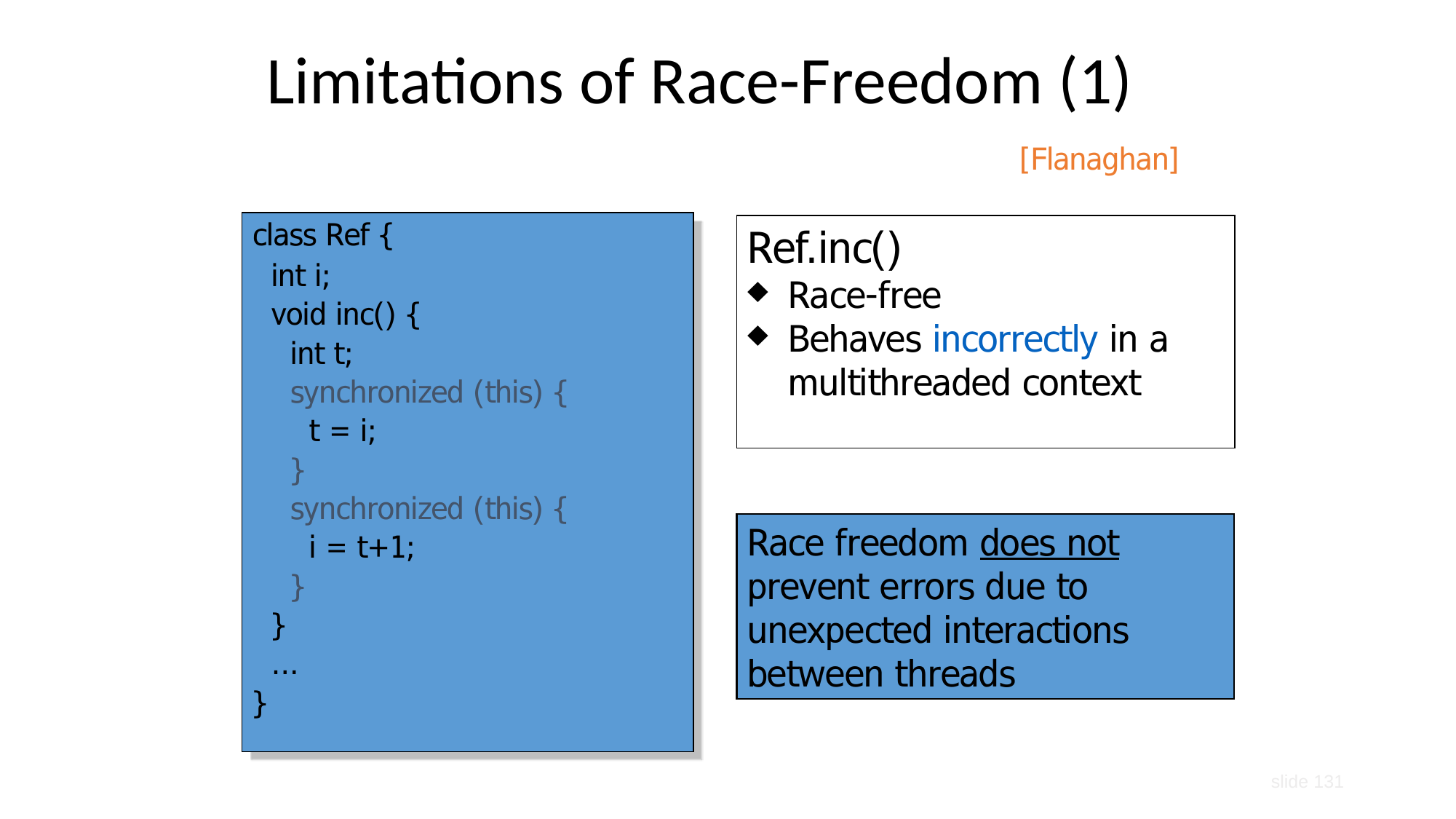

Limitations of Race-Freedom (1)
[Flanaghan]
class Ref {
  int i;
  void inc() {
    int t;
    synchronized (this) {
      t = i;
    }
    synchronized (this) {
      i = t+1;
    }
  }
  ...
}

Ref.inc()
Race-free
Behaves incorrectly in a multithreaded context
Race freedom does not prevent errors due to unexpected interactions
between threads
slide 131